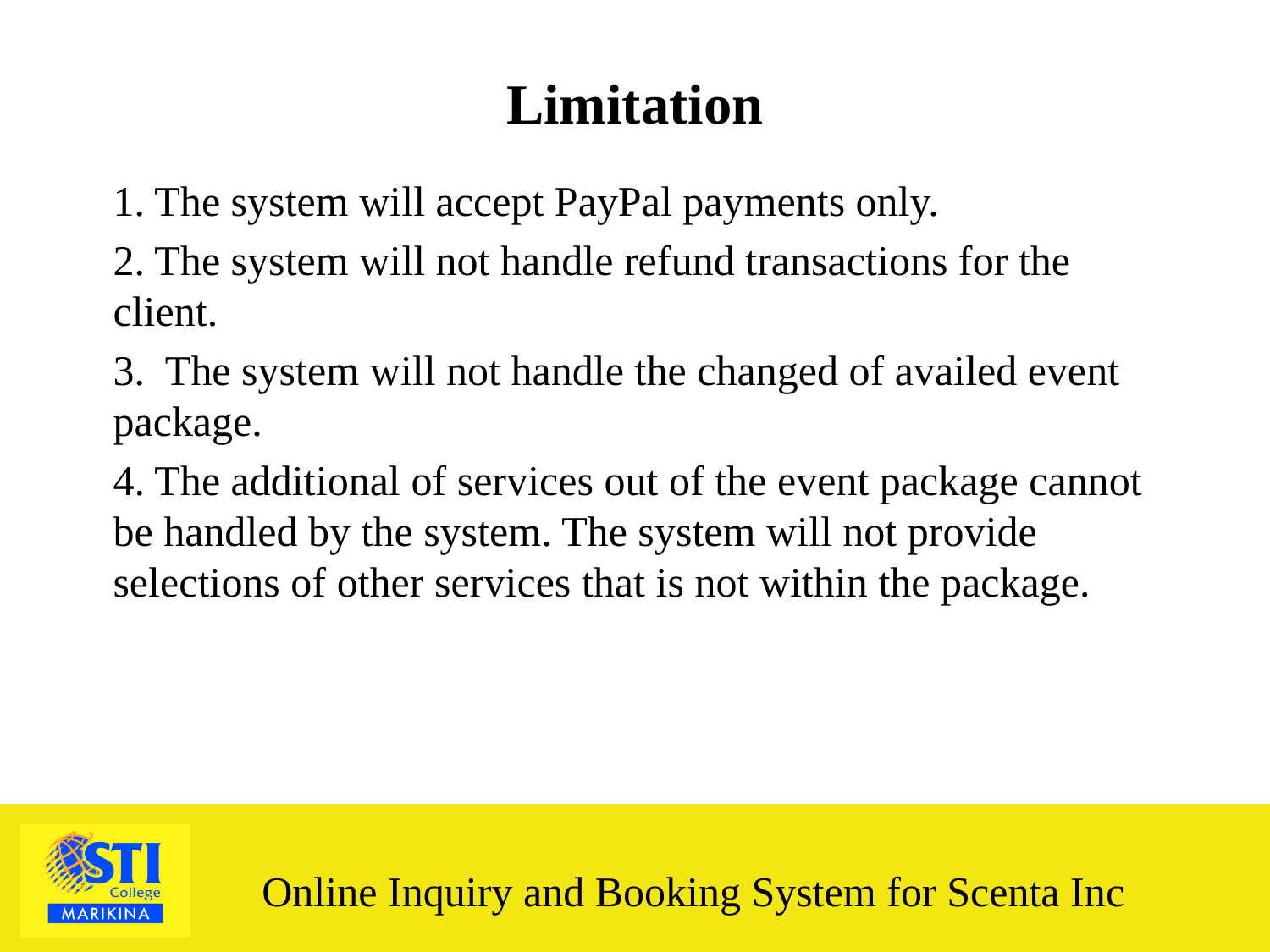

Limitation
1. The system will accept PayPal payments only.
2. The system will not handle refund transactions for the client.
3.  The system will not handle the changed of availed event package.
4. The additional of services out of the event package cannot be handled by the system. The system will not provide selections of other services that is not within the package.
#
Online Inquiry and Booking System for Scenta Inc